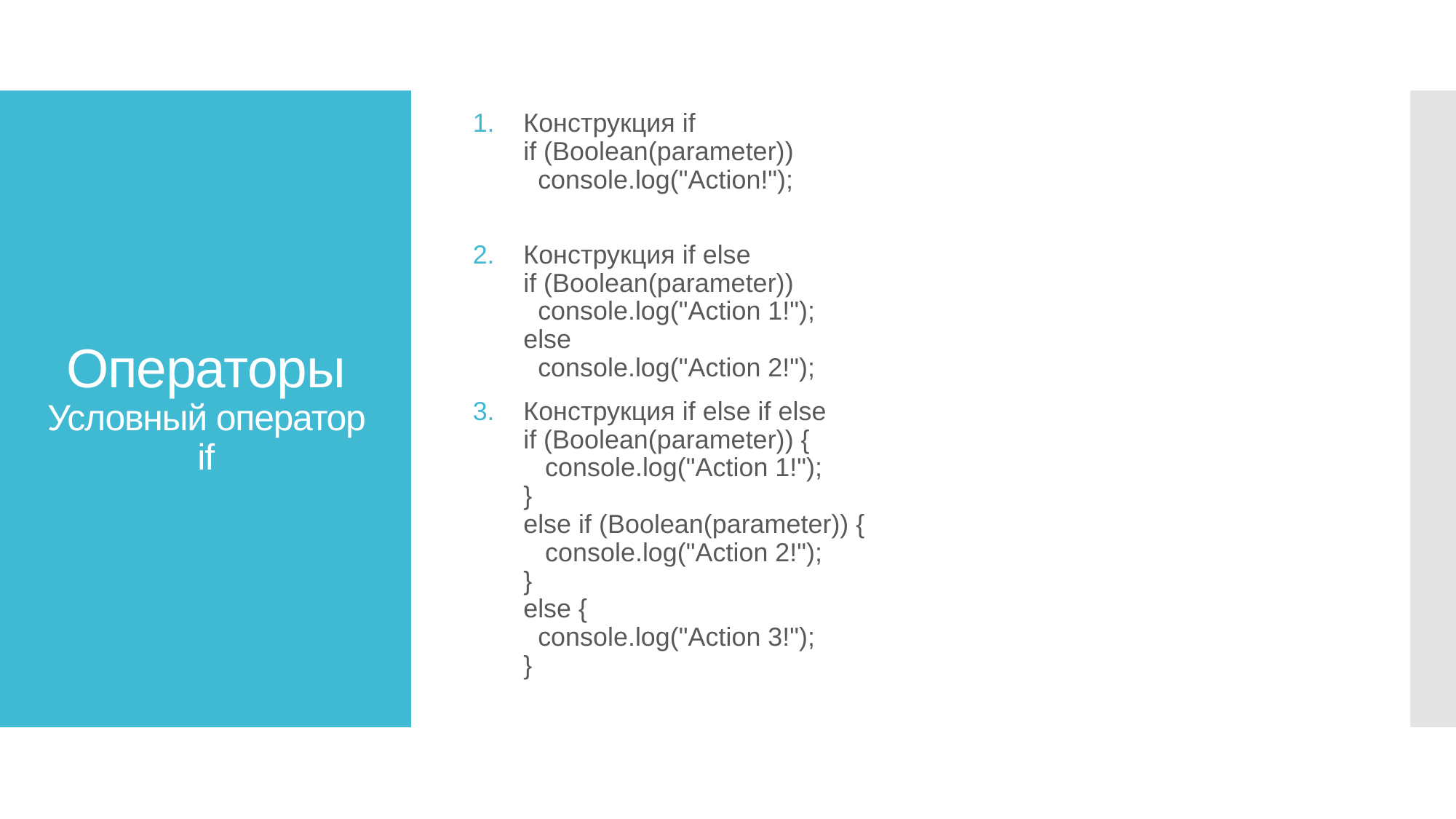

Конструкция if
if (Boolean(parameter))
  console.log("Action!");
Конструкция if else
if (Boolean(parameter))
  console.log("Action 1!");  
else
  console.log("Action 2!");
Конструкция if else if else
if (Boolean(parameter)) {
   console.log("Action 1!");
}
else if (Boolean(parameter)) {
   console.log("Action 2!");
}
else {
  console.log("Action 3!");
}
# Операторы Условный оператор if